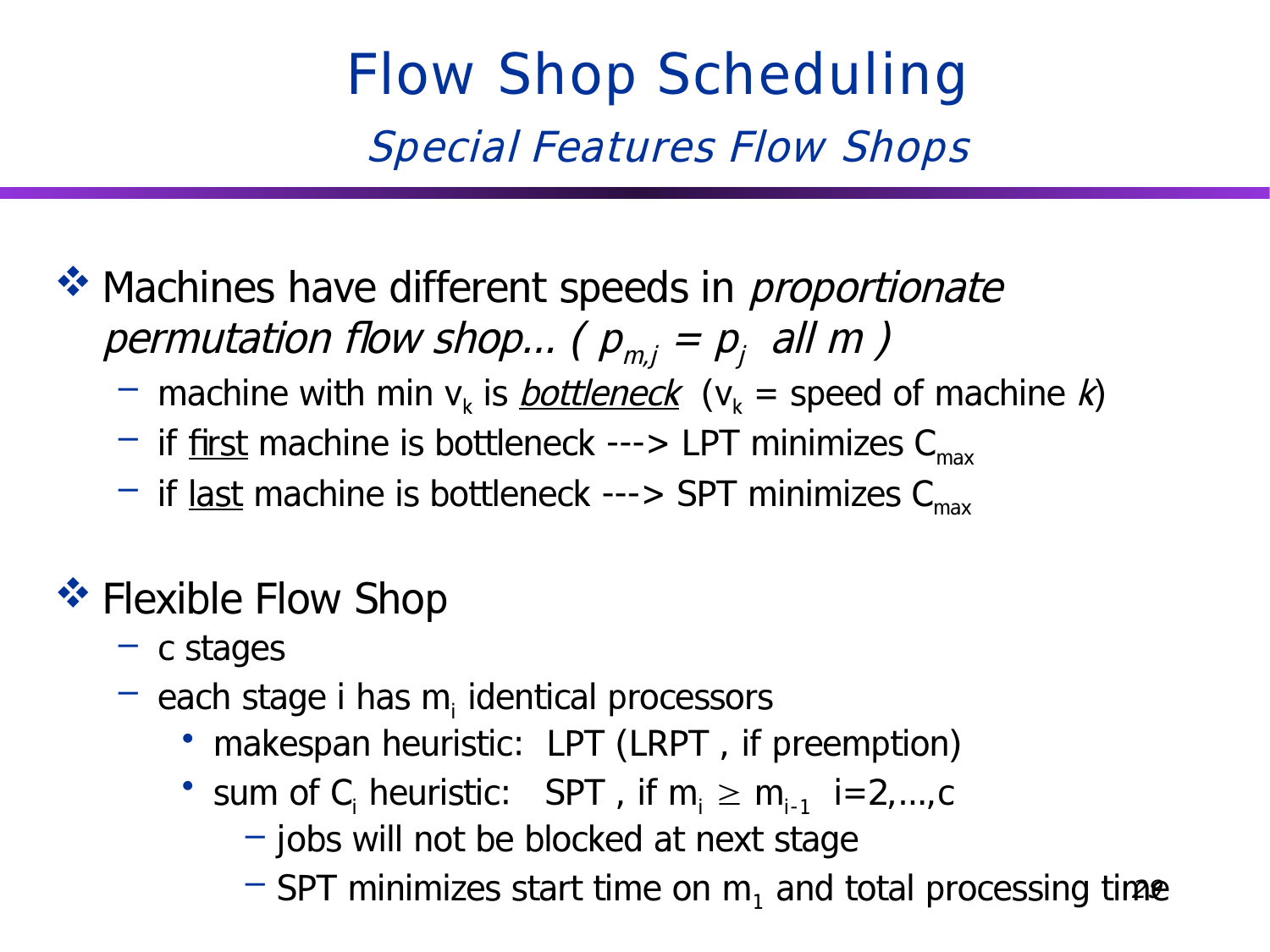

# Flow Shop Scheduling Special Features Flow Shops

Machines have different speeds in proportionate permutation flow shop… ( pm,j = pj  all m )
machine with min vk is bottleneck  (vk = speed of machine k)
if first machine is bottleneck ---> LPT minimizes Cmax
if last machine is bottleneck ---> SPT minimizes Cmax

Flexible Flow Shop
c stages
each stage i has mi identical processors
makespan heuristic:  LPT (LRPT , if preemption)
sum of Ci heuristic:   SPT , if mi ≥ mi-1  i=2,…,c
jobs will not be blocked at next stage
SPT minimizes start time on m1 and total processing time
29